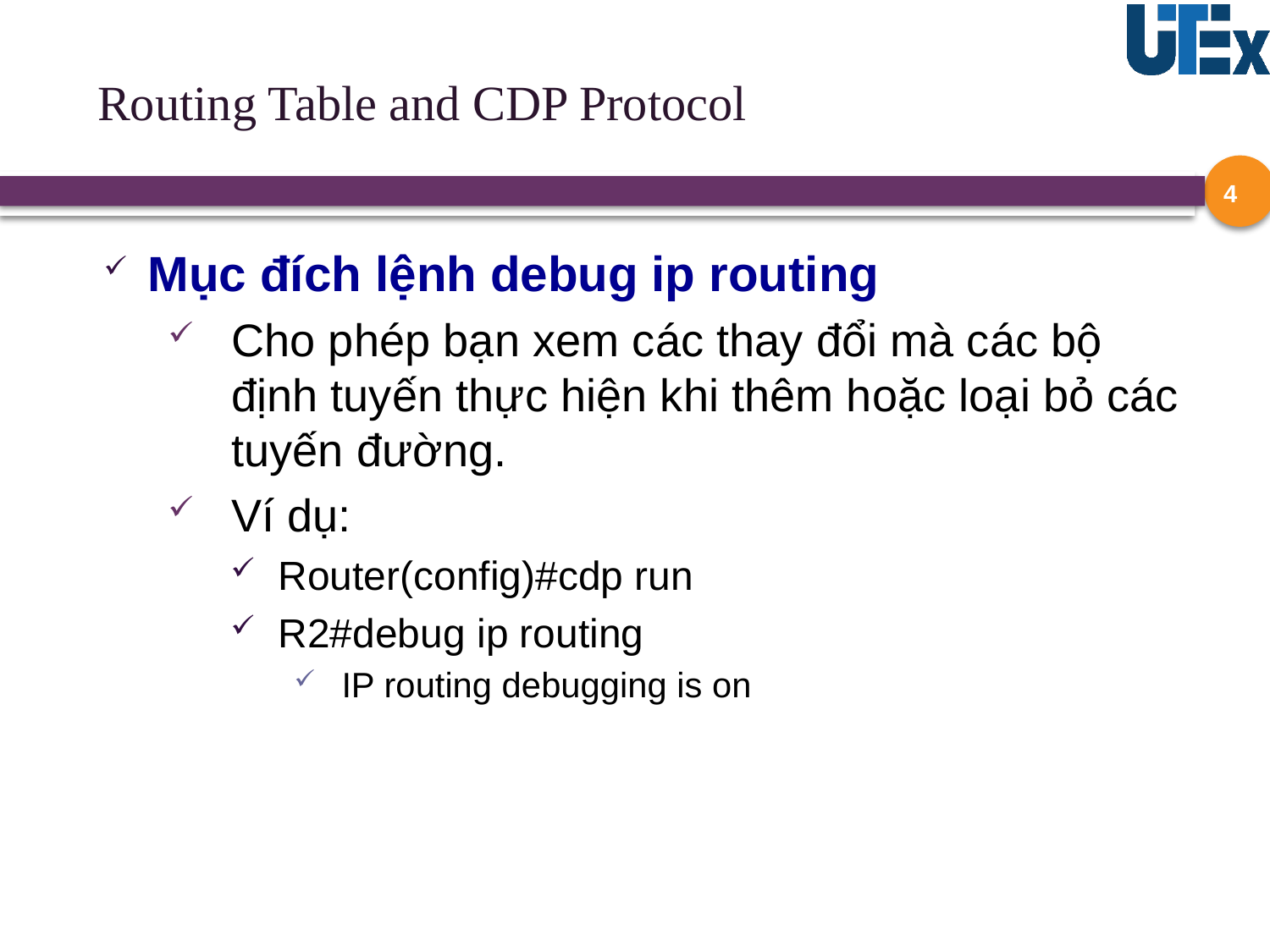

# Routing Table and CDP Protocol
4
Mục đích lệnh debug ip routing
Cho phép bạn xem các thay đổi mà các bộ định tuyến thực hiện khi thêm hoặc loại bỏ các tuyến đường.
Ví dụ:
Router(config)#cdp run
R2#debug ip routing
IP routing debugging is on